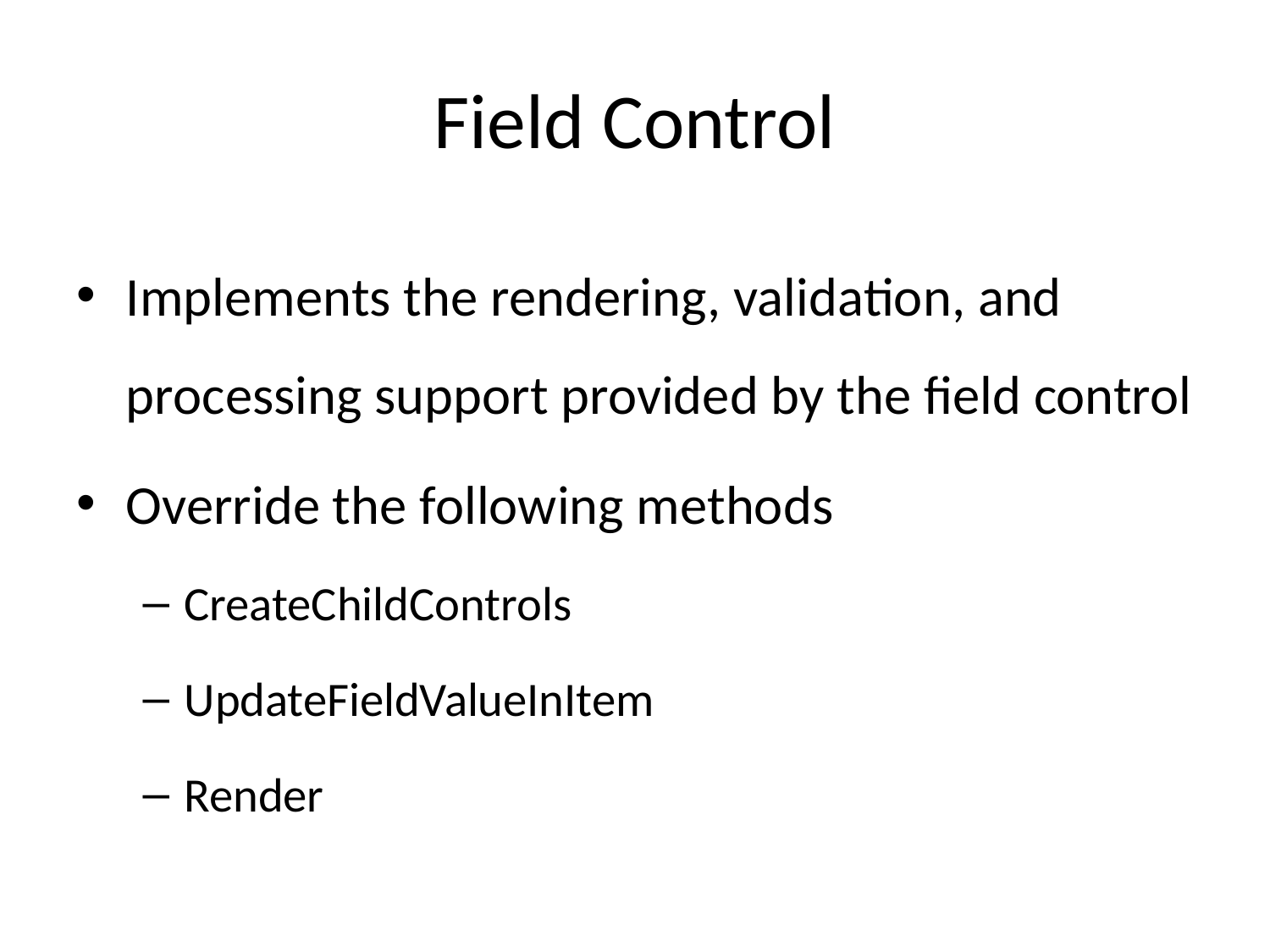

# Field Control
Implements the rendering, validation, and processing support provided by the field control
Override the following methods
CreateChildControls
UpdateFieldValueInItem
Render